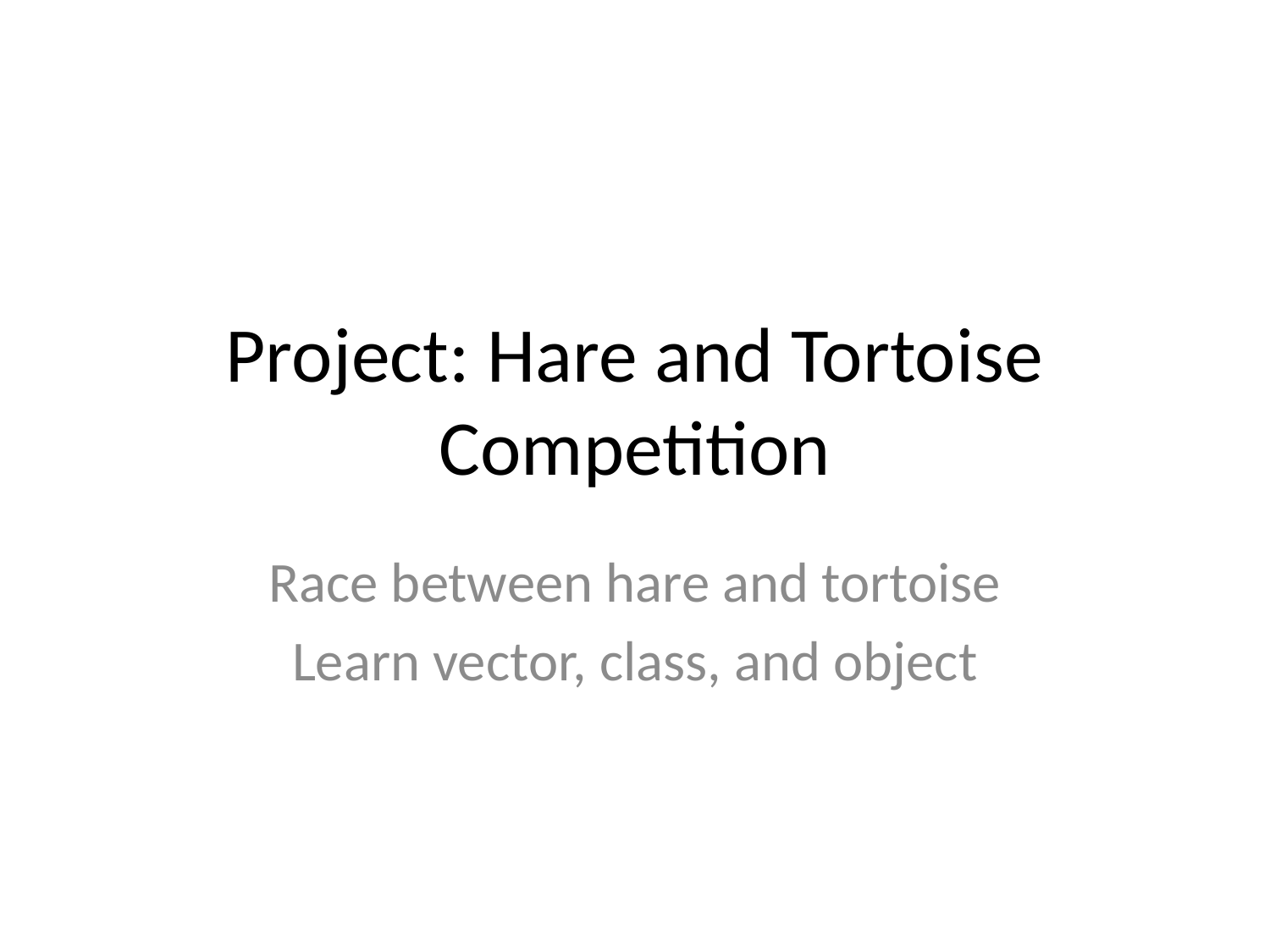

# Project: Hare and Tortoise Competition
Race between hare and tortoise
Learn vector, class, and object